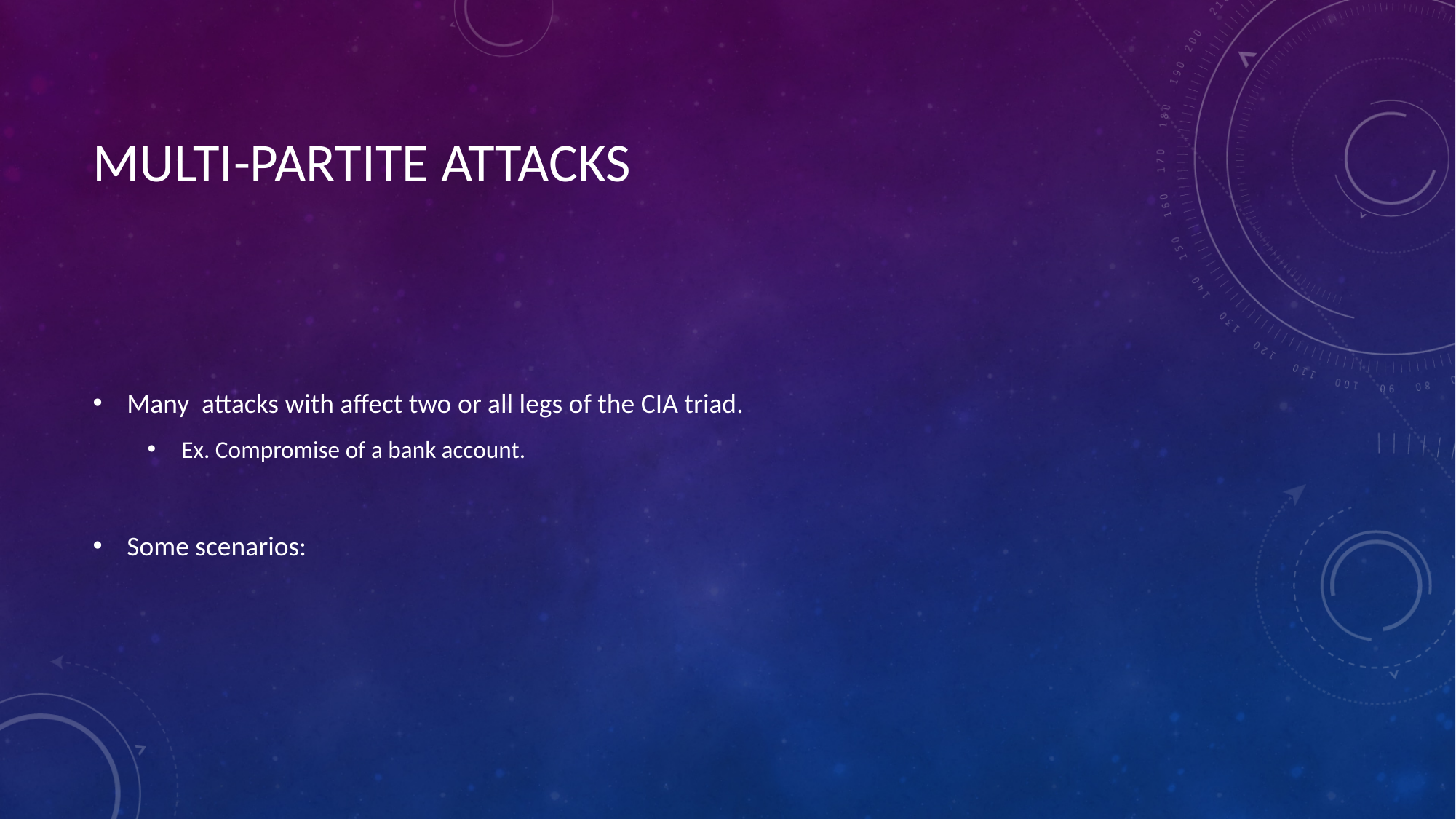

# Multi-partite attacks
Many  attacks with affect two or all legs of the CIA triad.
Ex. Compromise of a bank account.

Some scenarios: